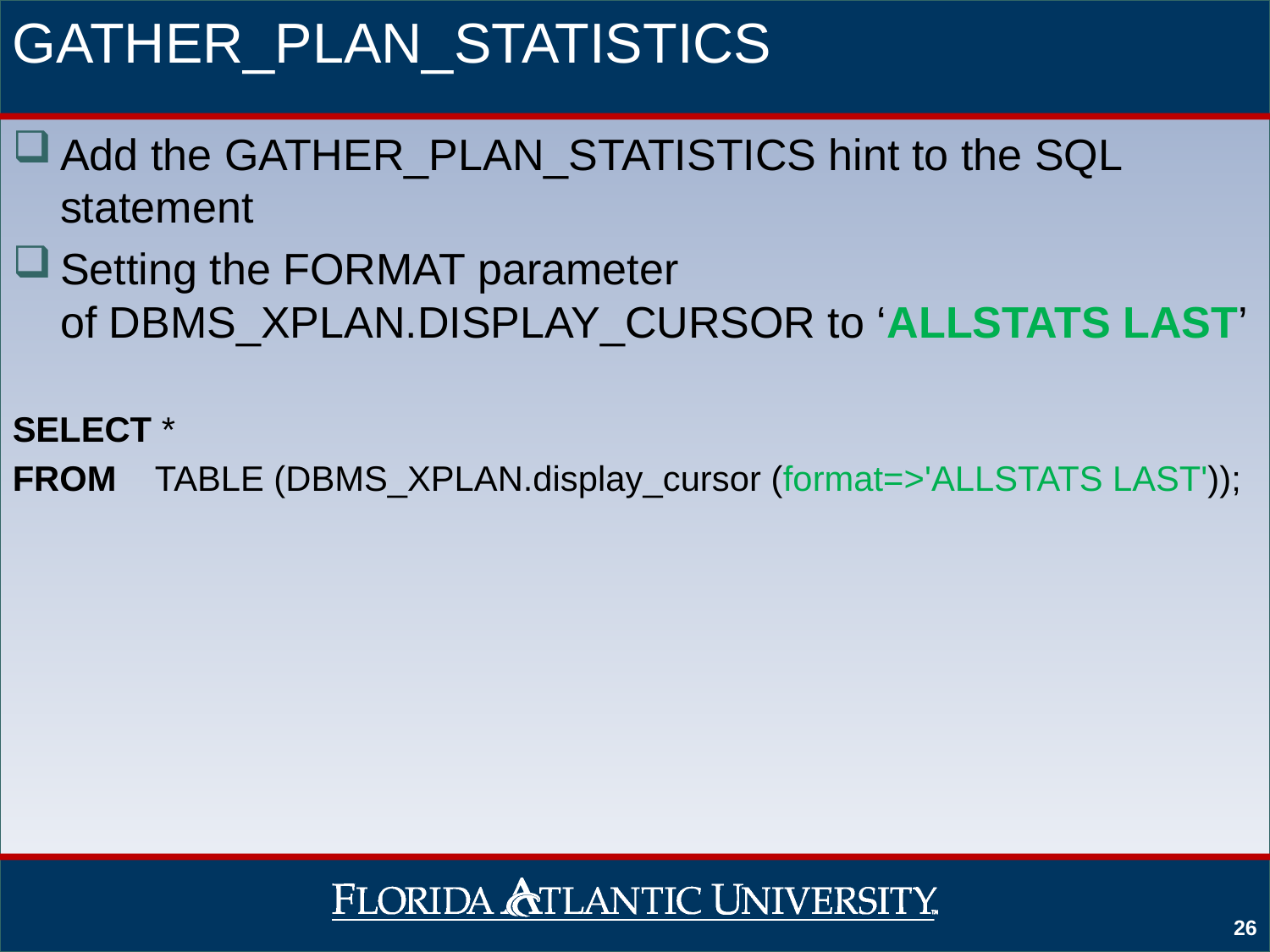

# GATHER_PLAN_STATISTICS
Add the GATHER_PLAN_STATISTICS hint to the SQL statement
Setting the FORMAT parameter of DBMS_XPLAN.DISPLAY_CURSOR to ‘ALLSTATS LAST’
SELECT *
FROM    TABLE (DBMS_XPLAN.display_cursor (format=>'ALLSTATS LAST'));
26